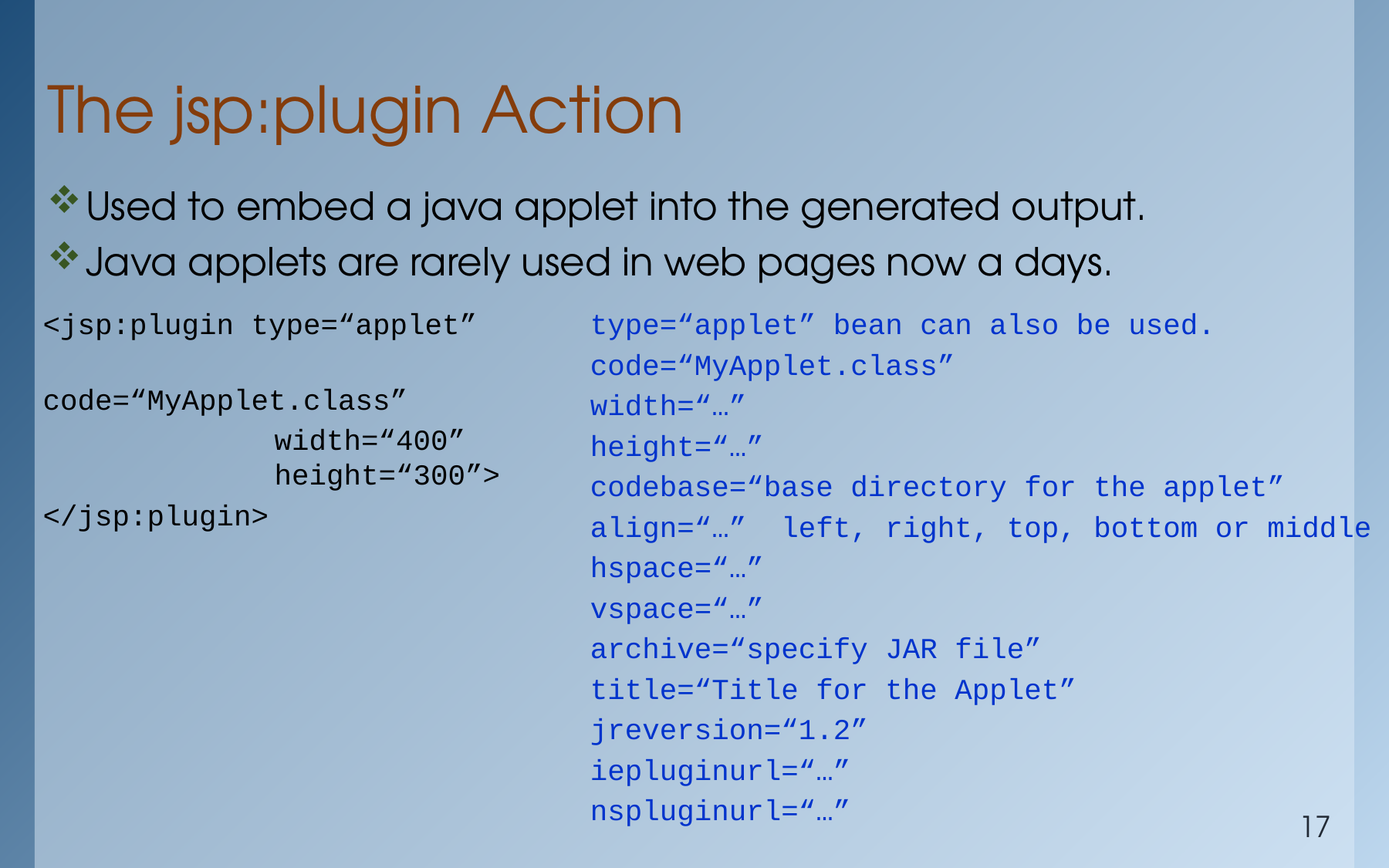

# The jsp:plugin Action
Used to embed a java applet into the generated output.
Java applets are rarely used in web pages now a days.

<jsp:plugin type=“applet”
		code=“MyApplet.class”
		width=“400”
		height=“300”>
</jsp:plugin>
type=“applet” bean can also be used.
code=“MyApplet.class”
width=“…”
height=“…”
codebase=“base directory for the applet”
align=“…”  left, right, top, bottom or middle
hspace=“…”
vspace=“…”
archive=“specify JAR file”
title=“Title for the Applet”
jreversion=“1.2”
iepluginurl=“…”
nspluginurl=“…”
17